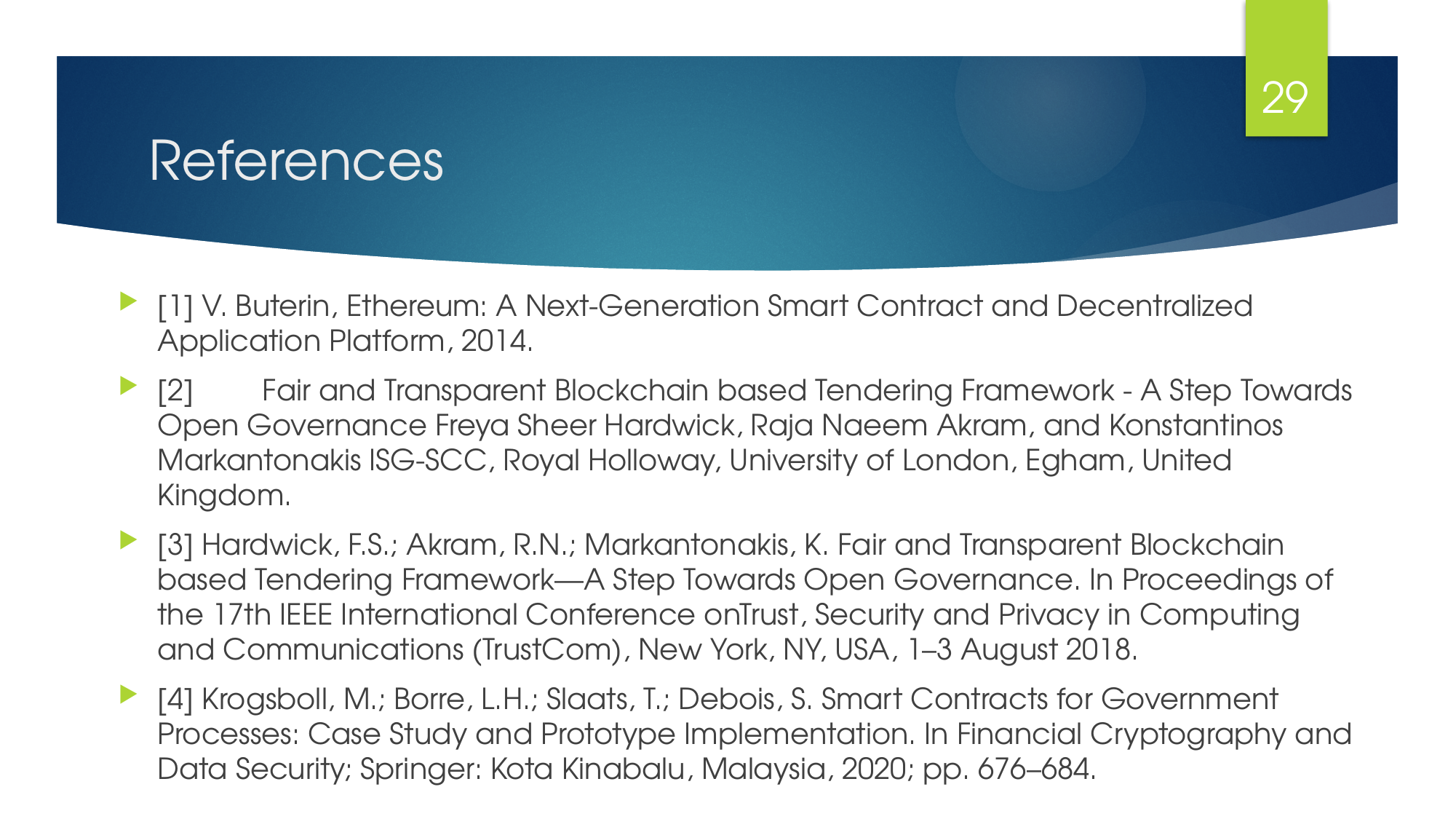

29
# References
[1] V. Buterin, Ethereum: A Next-Generation Smart Contract and Decentralized Application Platform, 2014.
[2]	Fair and Transparent Blockchain based Tendering Framework - A Step Towards Open Governance Freya Sheer Hardwick, Raja Naeem Akram, and Konstantinos Markantonakis ISG-SCC, Royal Holloway, University of London, Egham, United Kingdom.
[3] Hardwick, F.S.; Akram, R.N.; Markantonakis, K. Fair and Transparent Blockchain based Tendering Framework—A Step Towards Open Governance. In Proceedings of the 17th IEEE International Conference onTrust, Security and Privacy in Computing and Communications (TrustCom), New York, NY, USA, 1–3 August 2018.
[4] Krogsboll, M.; Borre, L.H.; Slaats, T.; Debois, S. Smart Contracts for Government Processes: Case Study and Prototype Implementation. In Financial Cryptography and Data Security; Springer: Kota Kinabalu, Malaysia, 2020; pp. 676–684.